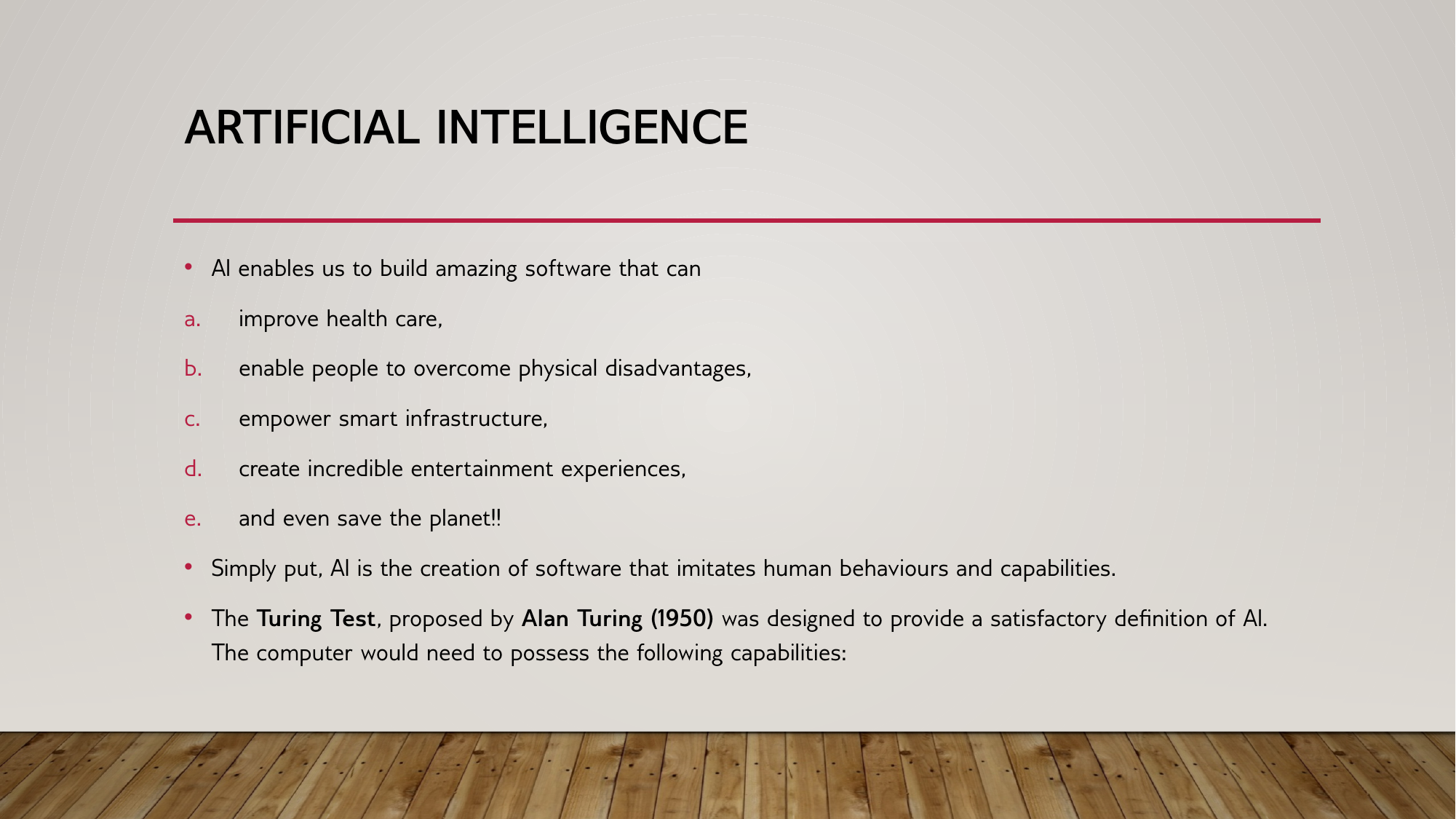

# Artificial intelligence
AI enables us to build amazing software that can
improve health care,
enable people to overcome physical disadvantages,
empower smart infrastructure,
create incredible entertainment experiences,
and even save the planet!!
Simply put, AI is the creation of software that imitates human behaviours and capabilities.
The Turing Test, proposed by Alan Turing (1950) was designed to provide a satisfactory definition of AI. The computer would need to possess the following capabilities: